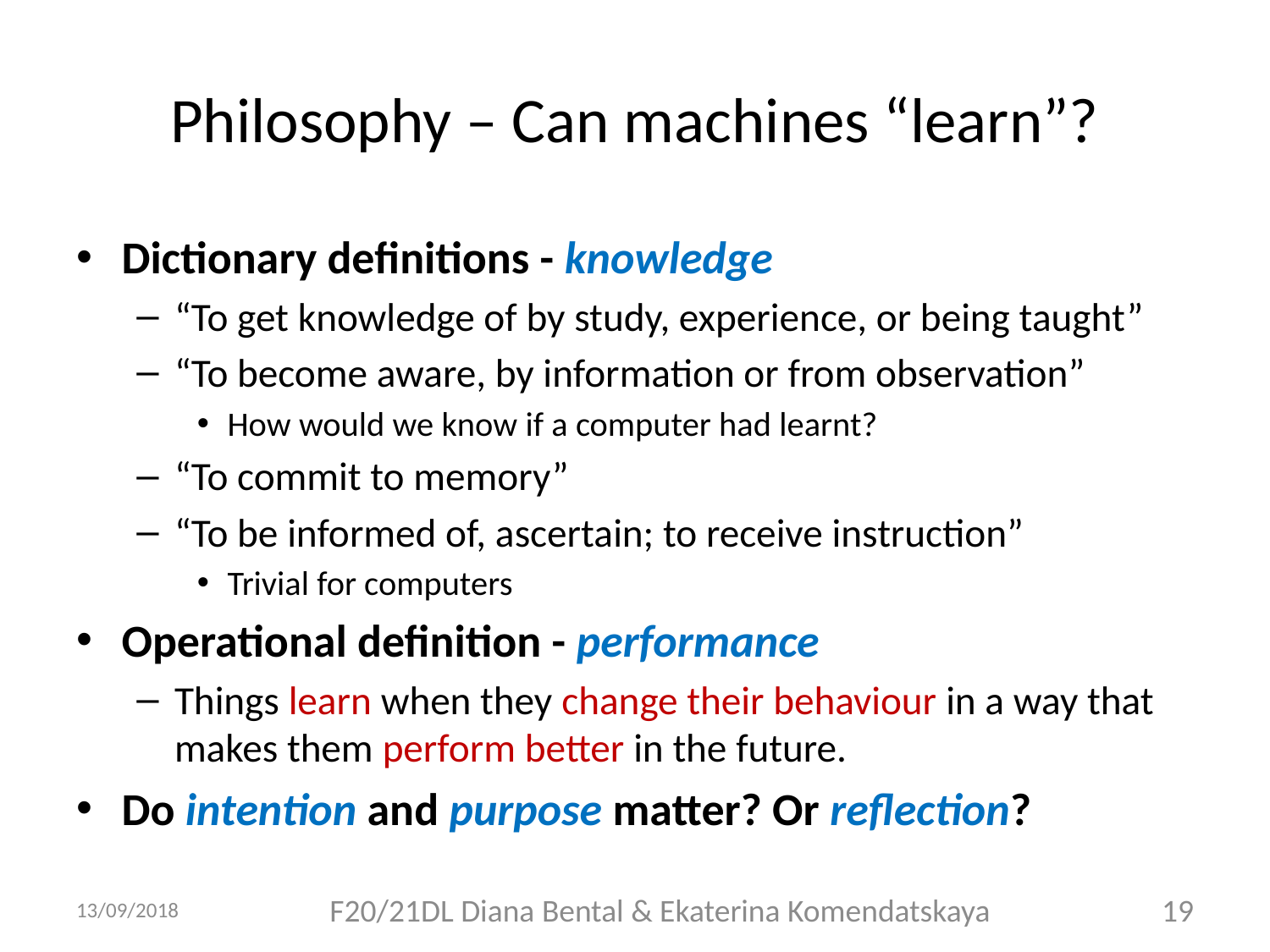

# Philosophy – Can machines “learn”?
Dictionary definitions - knowledge
“To get knowledge of by study, experience, or being taught”
“To become aware, by information or from observation”
How would we know if a computer had learnt?
“To commit to memory”
“To be informed of, ascertain; to receive instruction”
Trivial for computers
Operational definition - performance
Things learn when they change their behaviour in a way that makes them perform better in the future.
Do intention and purpose matter? Or reflection?

13/09/2018
F20/21DL Diana Bental & Ekaterina Komendatskaya
19